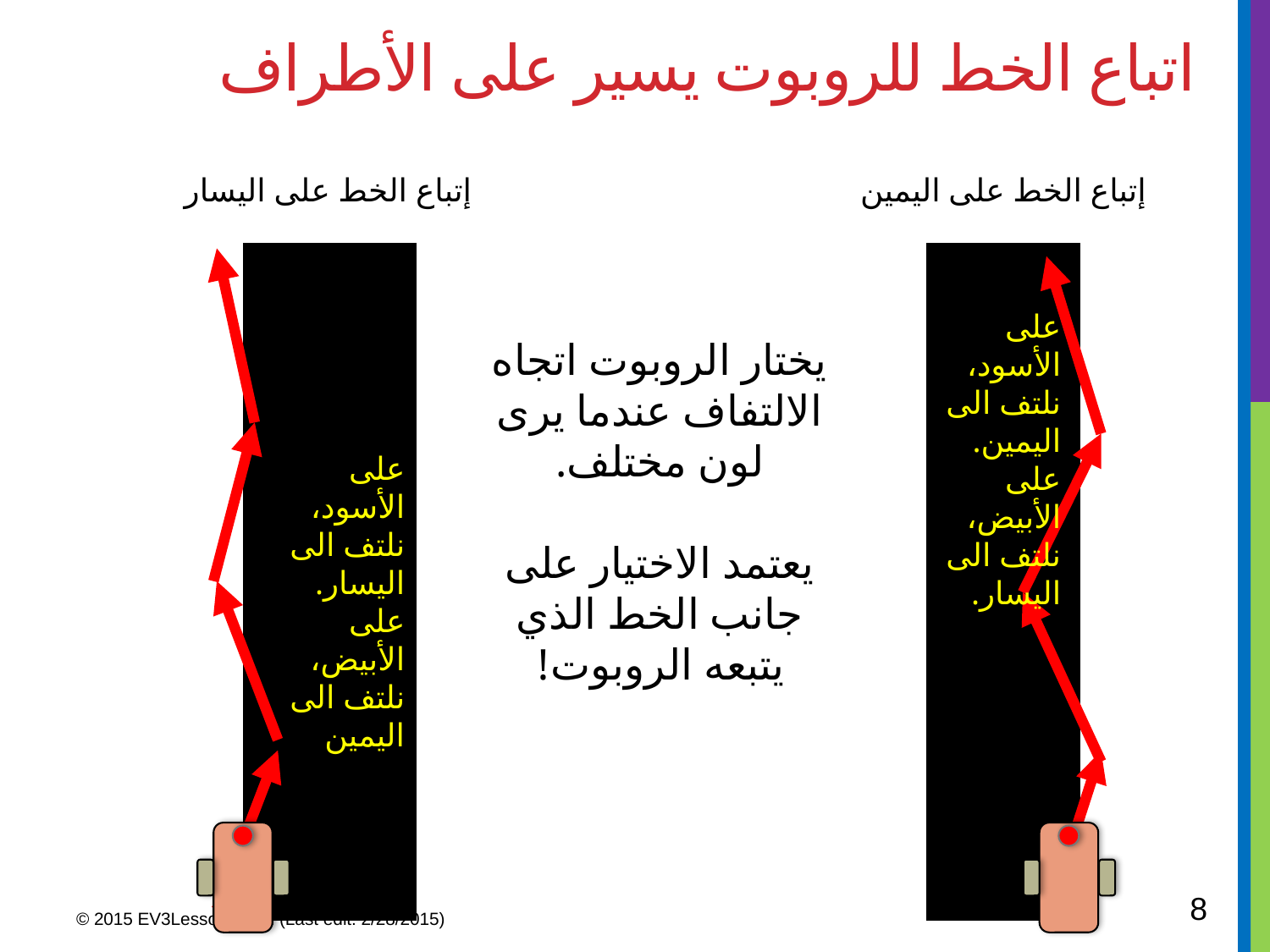

# اتباع الخط للروبوت يسير على الأطراف
إتباع الخط على اليسار
إتباع الخط على اليمين

على الأسود، نلتف الى اليمين.
على الأبيض، نلتف الى اليسار.
يختار الروبوت اتجاه الالتفاف عندما يرى لون مختلف.

يعتمد الاختيار على جانب الخط الذي يتبعه الروبوت!
على الأسود، نلتف الى اليسار.
على الأبيض، نلتف الى اليمين

8
© 2015 EV3Lessons.com (Last edit: 2/28/2015)